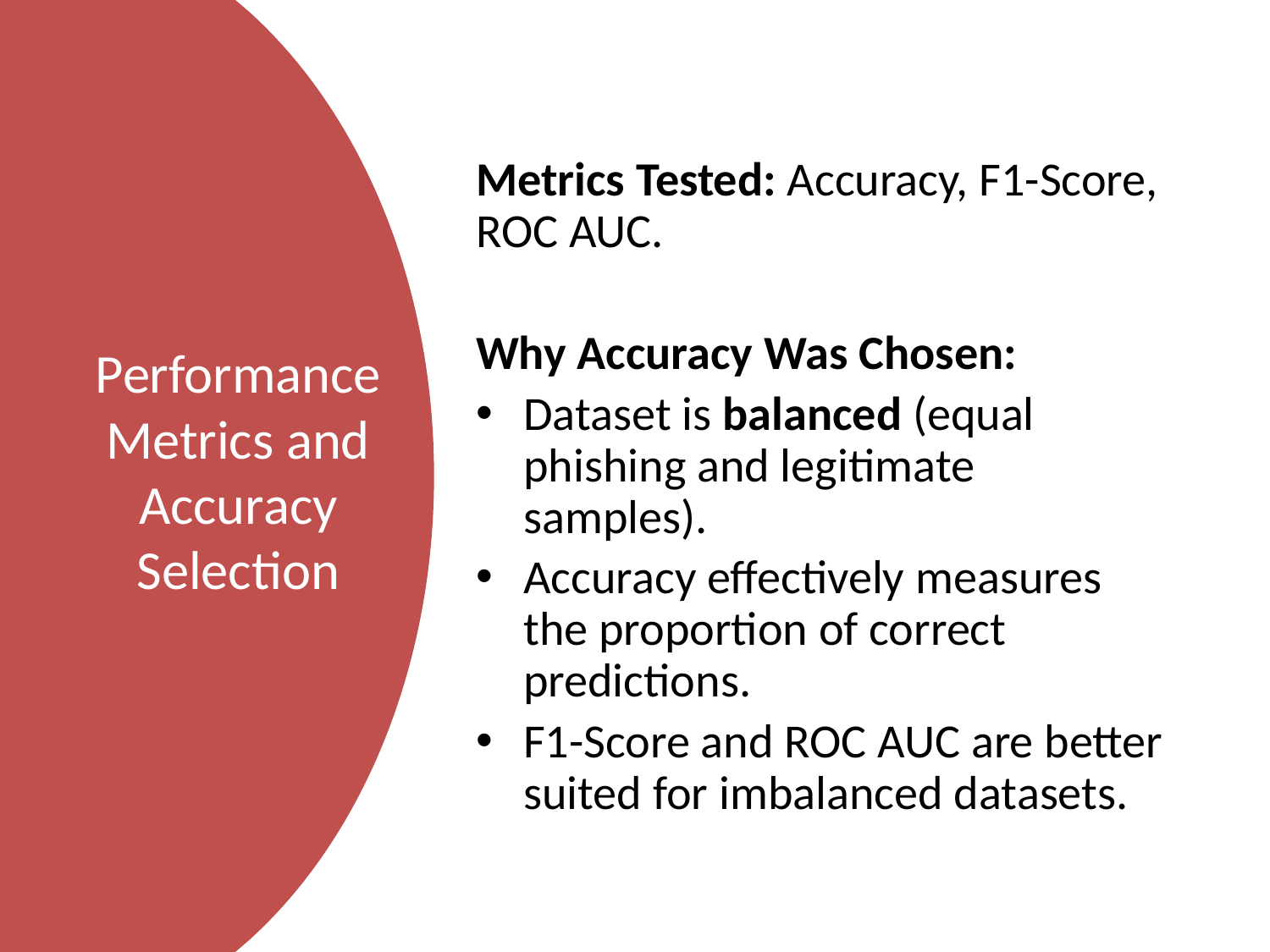

Metrics Tested: Accuracy, F1-Score, ROC AUC.

Why Accuracy Was Chosen:
Dataset is balanced (equal phishing and legitimate samples).
Accuracy effectively measures the proportion of correct predictions.
F1-Score and ROC AUC are better suited for imbalanced datasets.

# Performance Metrics and Accuracy Selection